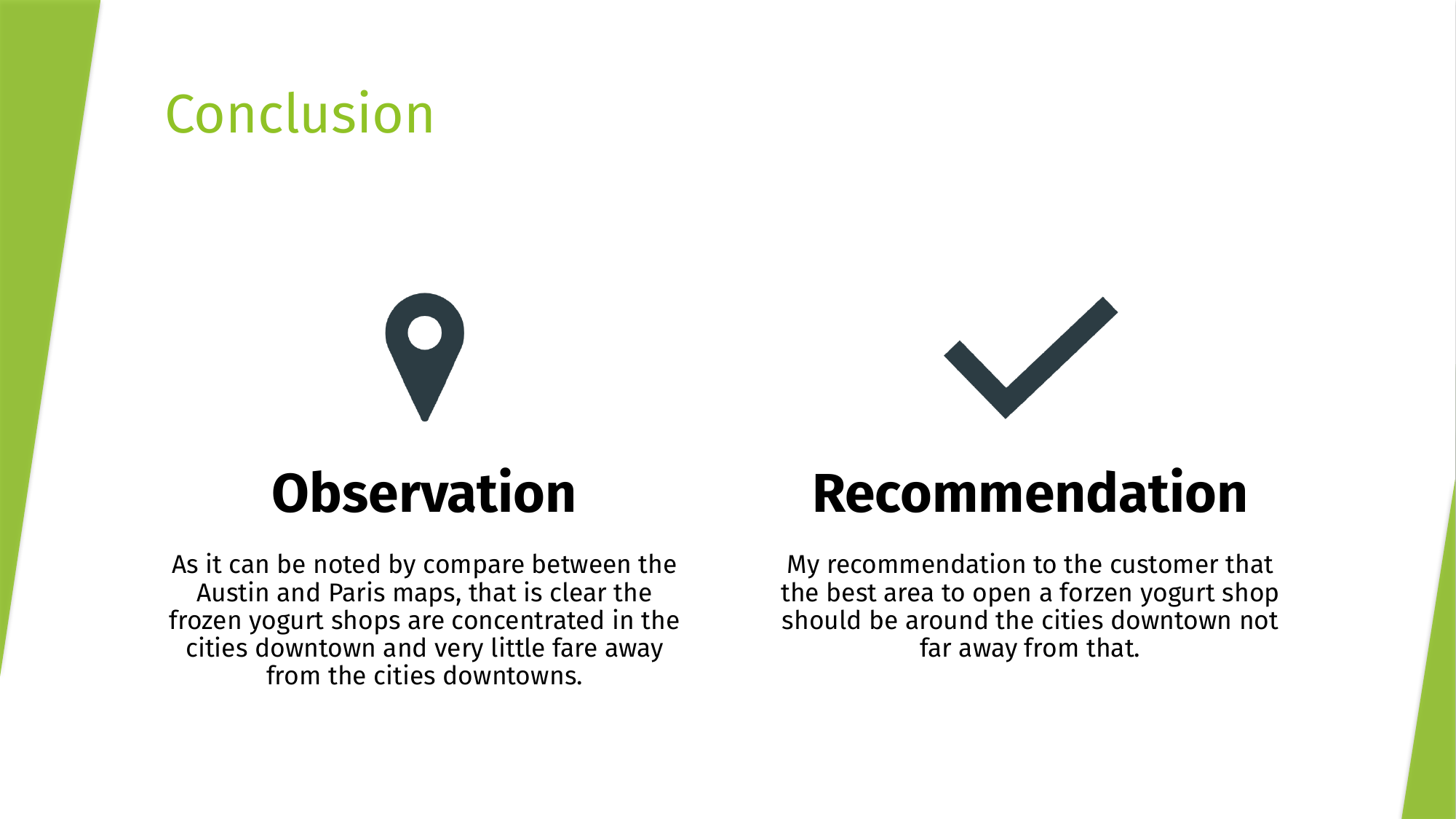

# Conclusion
Observation
As it can be noted by compare between the Austin and Paris maps, that is clear the frozen yogurt shops are concentrated in the cities downtown and very little fare away from the cities downtowns.
Recommendation
My recommendation to the customer that the best area to open a forzen yogurt shop should be around the cities downtown not far away from that.